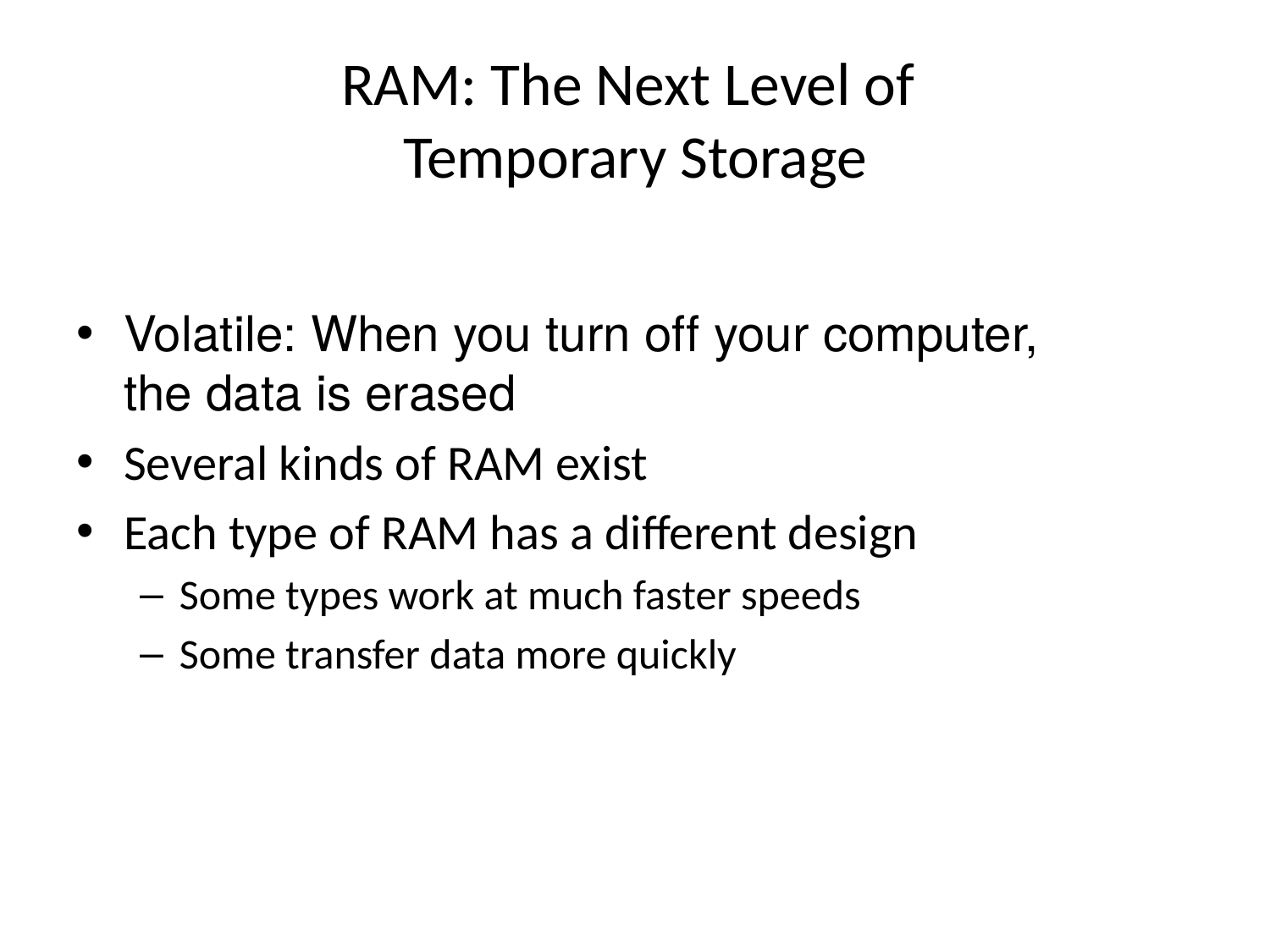

# RAM: The Next Level of Temporary Storage
Volatile: When you turn off your computer, the data is erased
Several kinds of RAM exist
Each type of RAM has a different design
Some types work at much faster speeds
Some transfer data more quickly